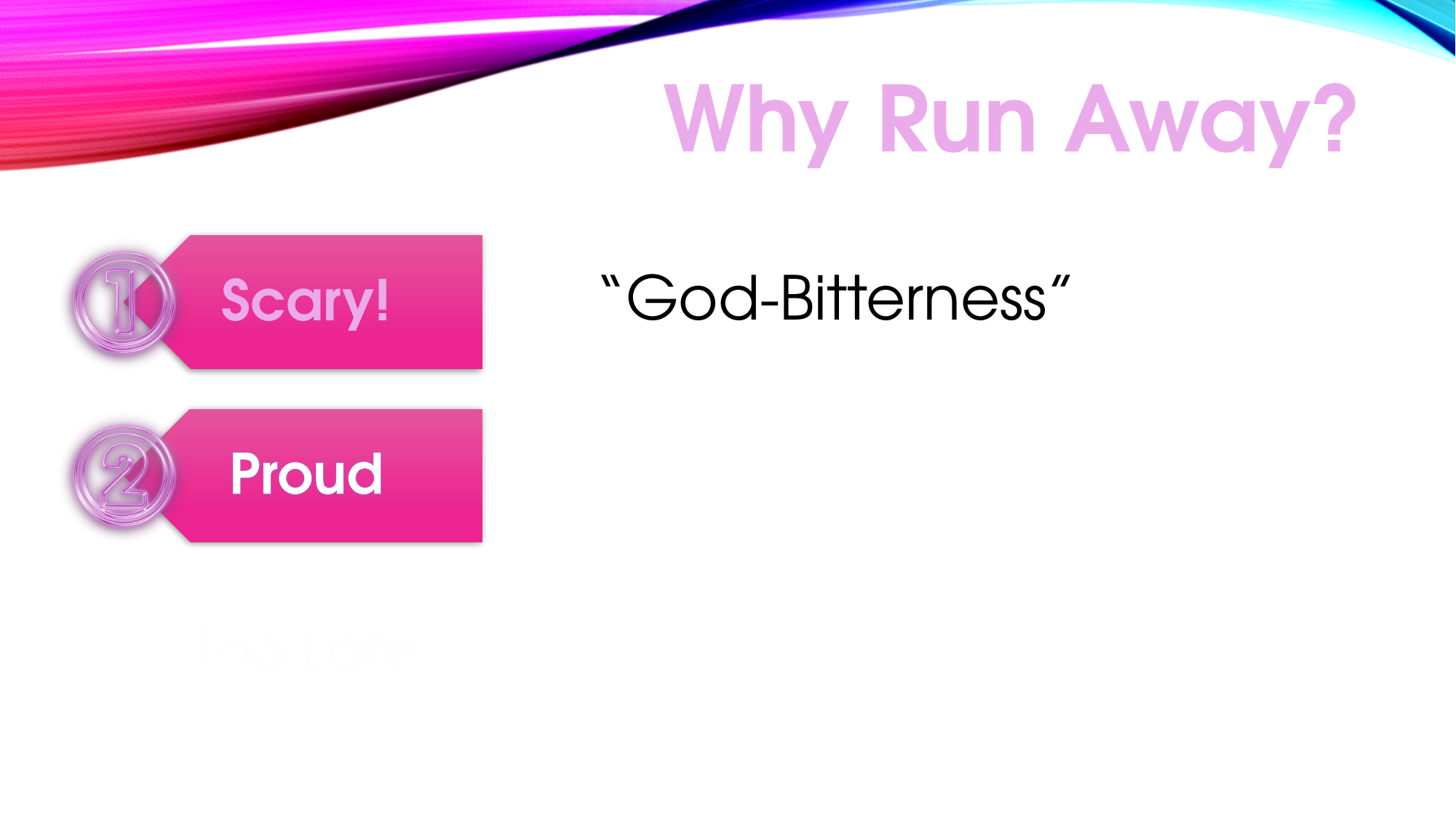

# Why Run Away?
Scary!
Proud
Too Late
“God-Bitterness”